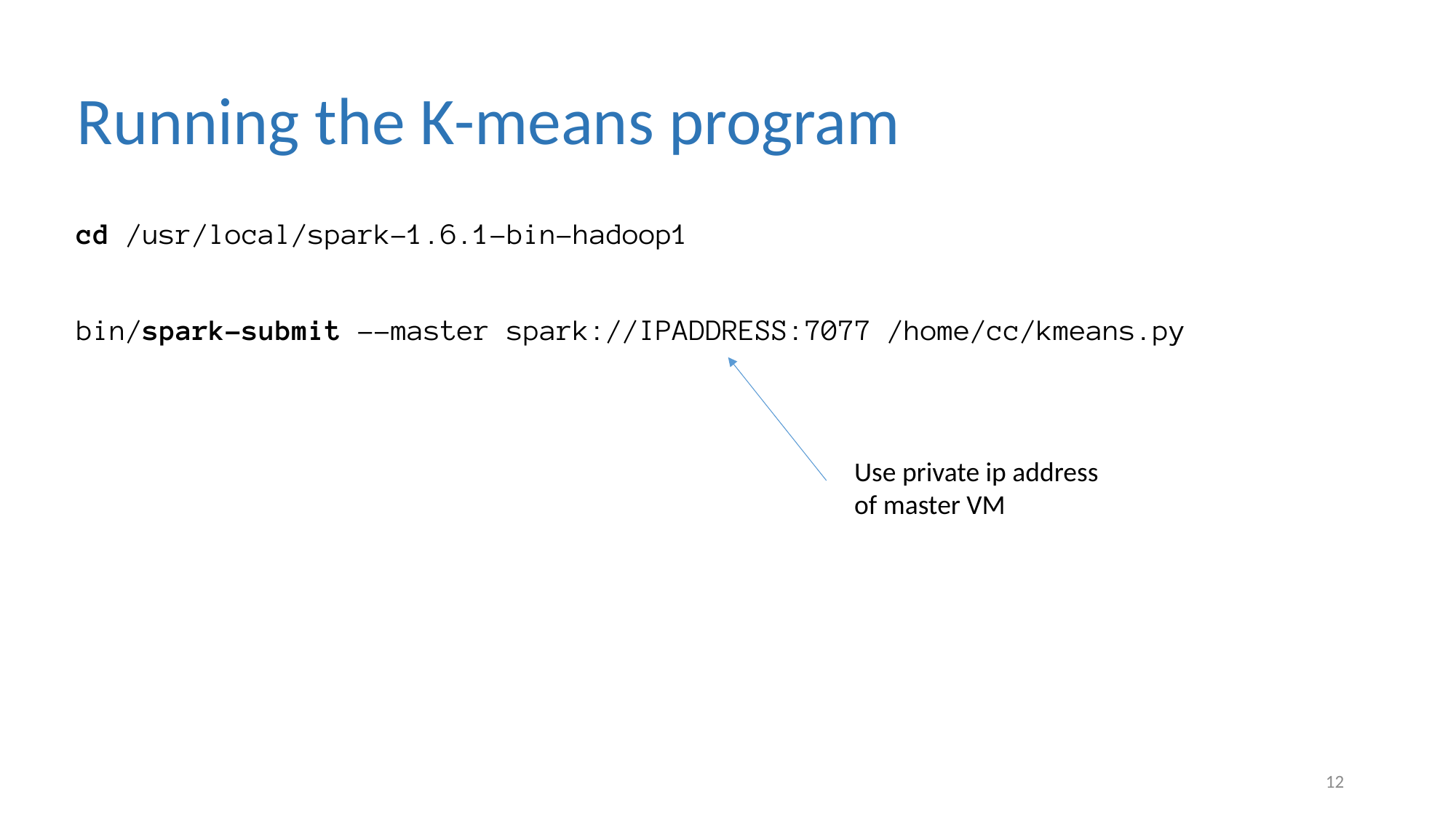

Running the K-means program
cd /usr/local/spark-1.6.1-bin-hadoop1

bin/spark-submit --master spark://IPADDRESS:7077 /home/cc/kmeans.py
Use private ip address of master VM
12